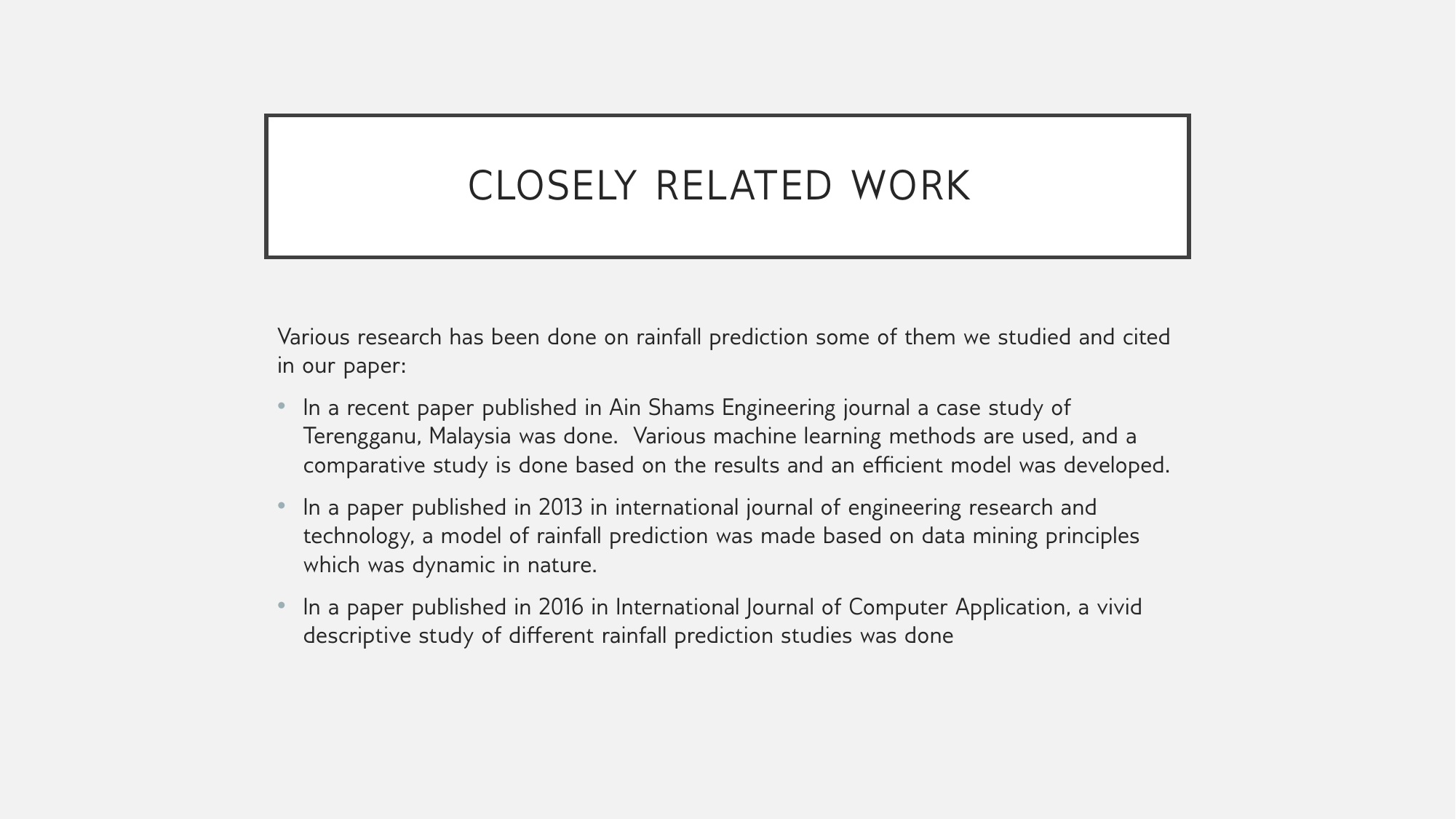

# Closely related work
Various research has been done on rainfall prediction some of them we studied and cited in our paper:
In a recent paper published in Ain Shams Engineering journal a case study of Terengganu, Malaysia was done.  Various machine learning methods are used, and a comparative study is done based on the results and an efficient model was developed.
In a paper published in 2013 in international journal of engineering research and technology, a model of rainfall prediction was made based on data mining principles which was dynamic in nature.
In a paper published in 2016 in International Journal of Computer Application, a vivid descriptive study of different rainfall prediction studies was done